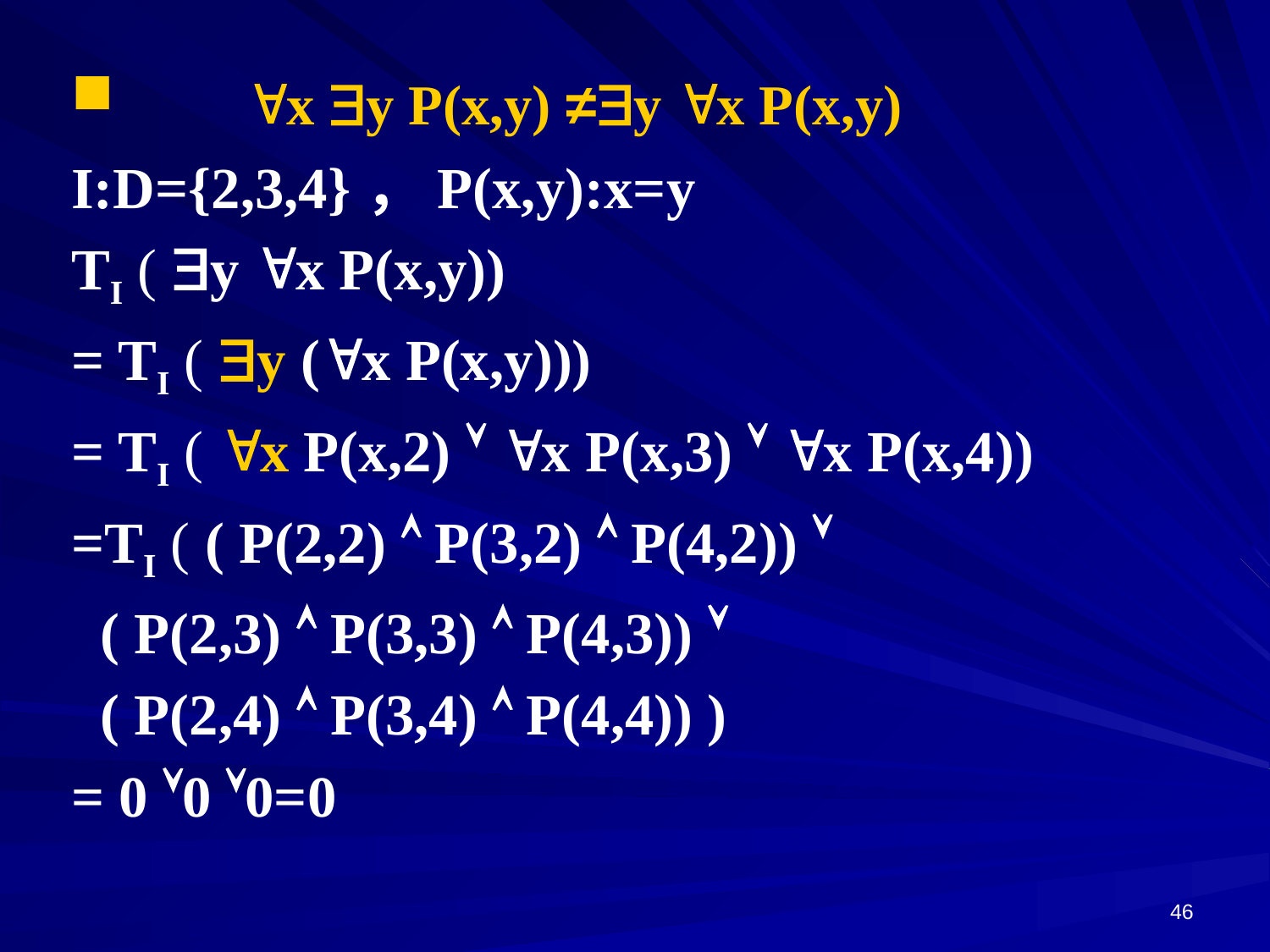

∀x ∃y P(x,y) ≠∃y ∀x P(x,y)
I:D={2,3,4}，P(x,y):x=y
TI ( ∃y ∀x P(x,y))
= TI ( ∃y (∀x P(x,y)))
= TI ( ∀x P(x,2) ∨ ∀x P(x,3) ∨ ∀x P(x,4))
=TI ( ( P(2,2) ∧ P(3,2) ∧ P(4,2)) ∨
  ( P(2,3) ∧ P(3,3) ∧ P(4,3)) ∨
  ( P(2,4) ∧ P(3,4) ∧ P(4,4)) )
= 0 ∨0 ∨0=0

46